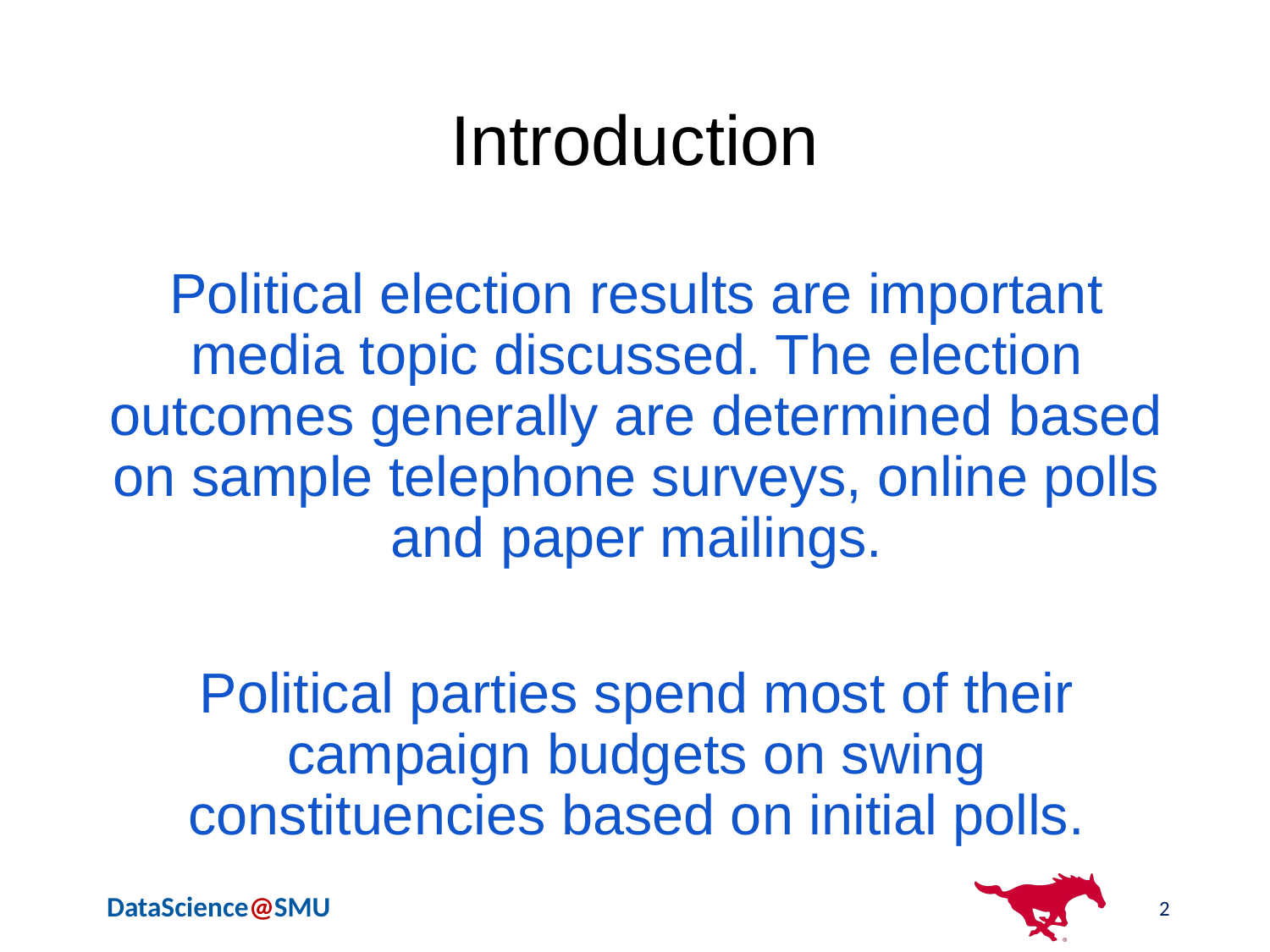

# Introduction

Political election results are important media topic discussed. The election outcomes generally are determined based on sample telephone surveys, online polls and paper mailings.

Political parties spend most of their campaign budgets on swing constituencies based on initial polls.
2